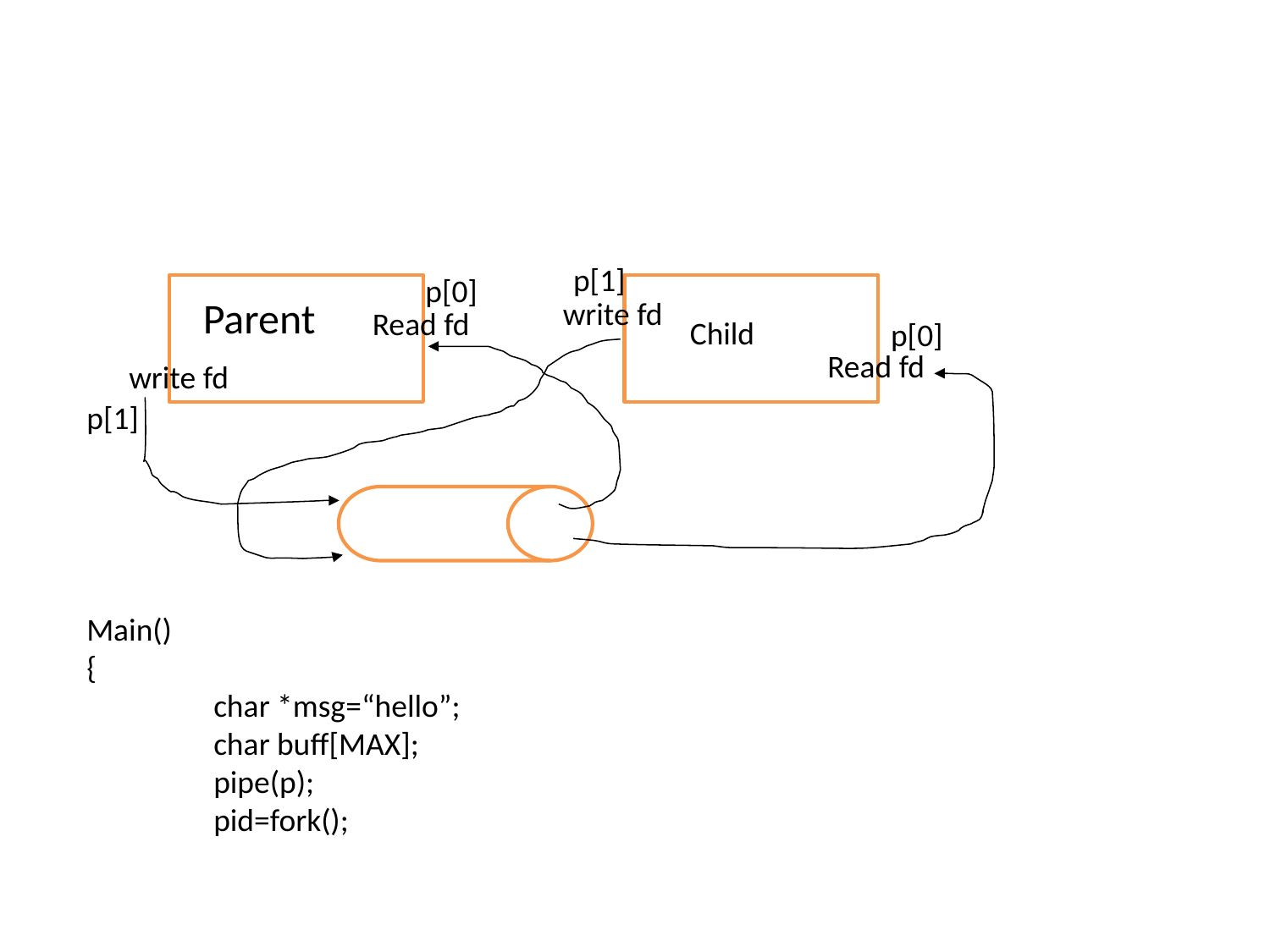

#
p[1]
p[0]

Parent
write fd
Read fd
Child
p[0]

Read fd

write fd

p[1]

Main()
{
	char *msg=“hello”;
	char buff[MAX];
	pipe(p);
	pid=fork();